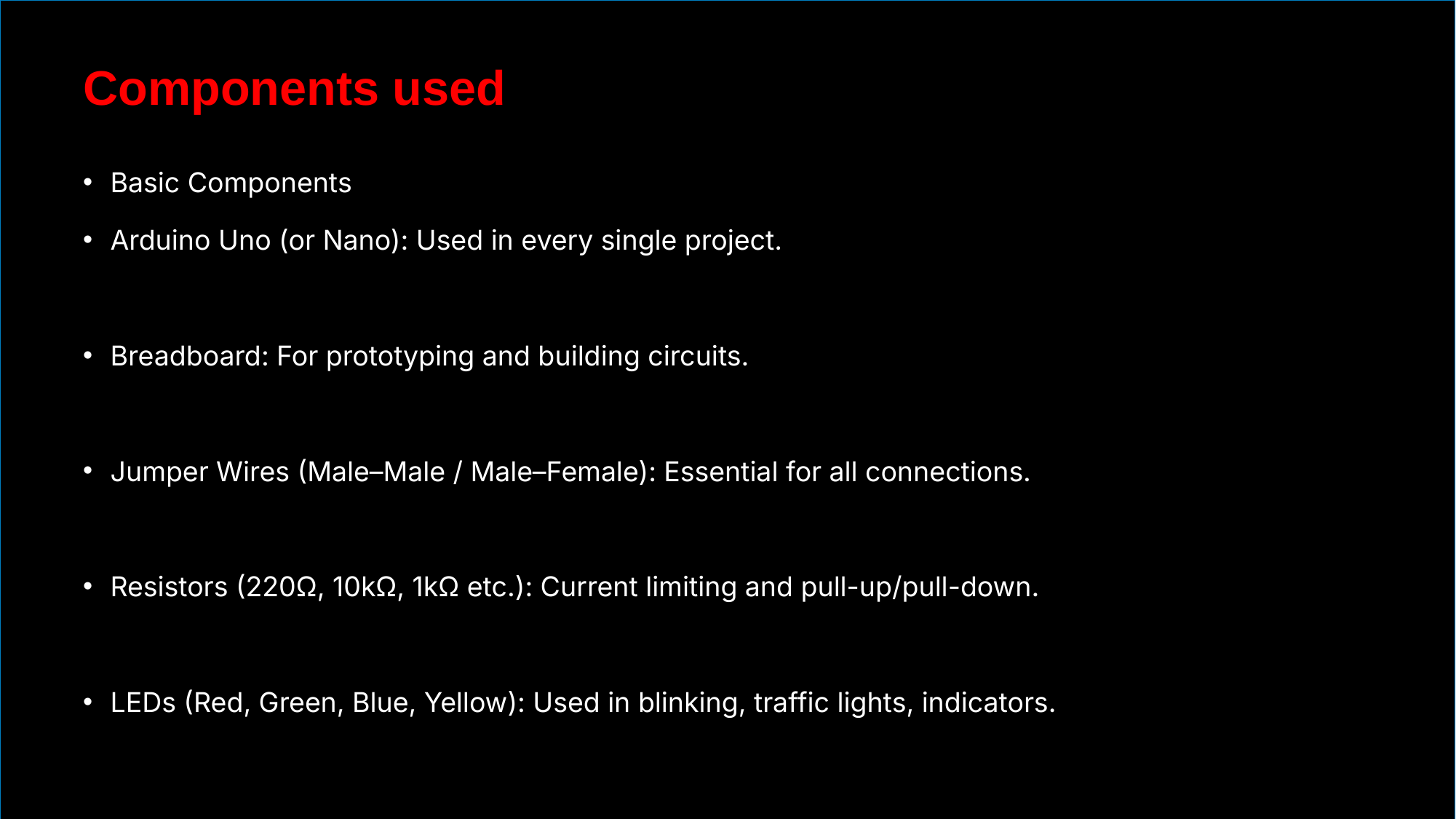

# Components used
Basic Components
Arduino Uno (or Nano): Used in every single project.

Breadboard: For prototyping and building circuits.

Jumper Wires (Male–Male / Male–Female): Essential for all connections.

Resistors (220Ω, 10kΩ, 1kΩ etc.): Current limiting and pull-up/pull-down.

LEDs (Red, Green, Blue, Yellow): Used in blinking, traffic lights, indicators.